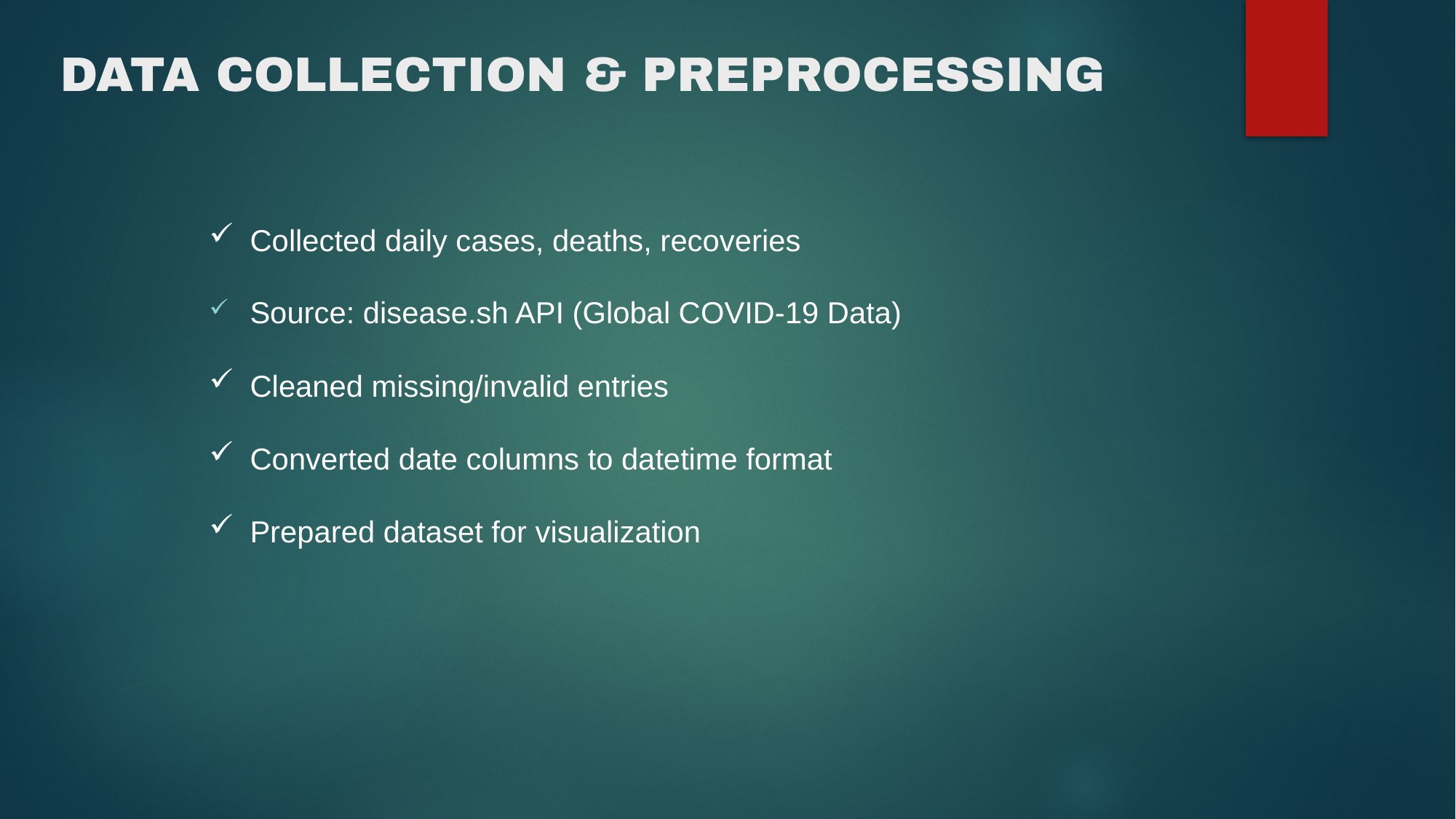

# DATA COLLECTION & PREPROCESSING

Collected daily cases, deaths, recoveries

Source: disease.sh API (Global COVID-19 Data)

Cleaned missing/invalid entries

Converted date columns to datetime format

Prepared dataset for visualization